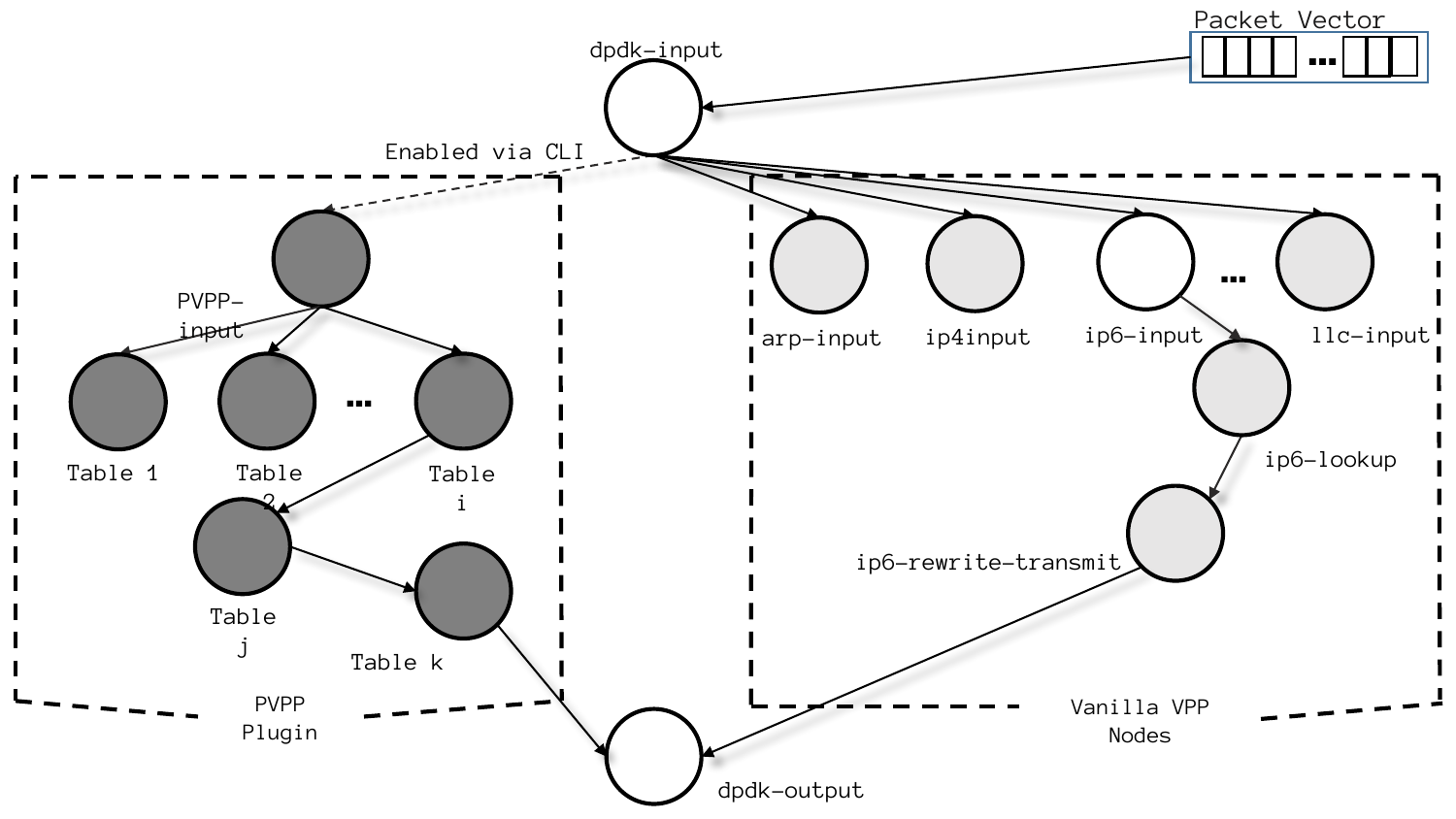

Packet Vector
…
dpdk-input

Enabled via CLI

…
PVPP-input
llc-input
ip6-input
ip4input
arp-input

…

ip6-lookup
Table 2
Table 1
Table i

ip6-rewrite-transmit

Table j
Table k
PVPP Plugin
Vanilla VPP Nodes

dpdk-output